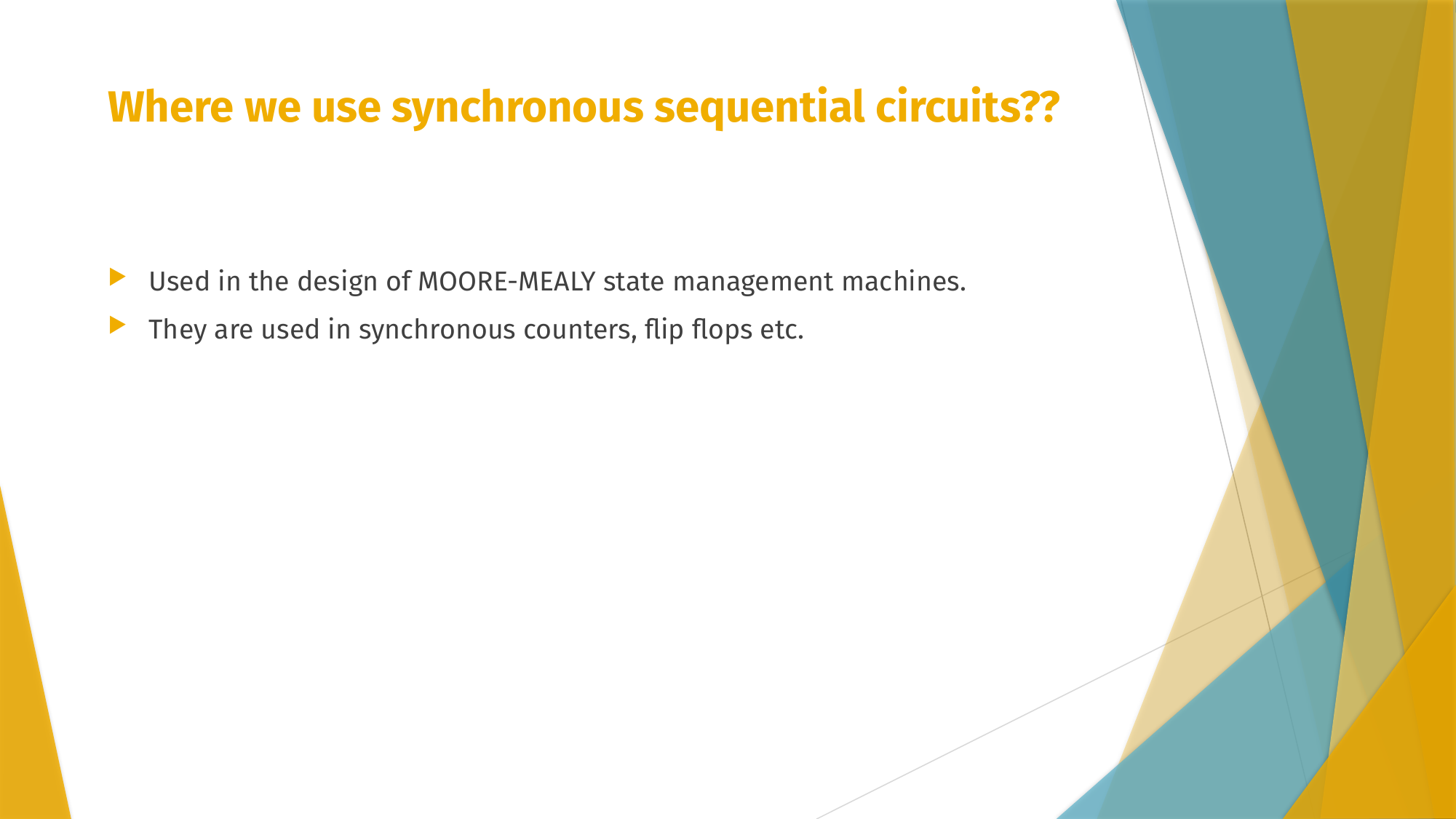

# Where we use synchronous sequential circuits??
Used in the design of MOORE-MEALY state management machines.
They are used in synchronous counters, flip flops etc.